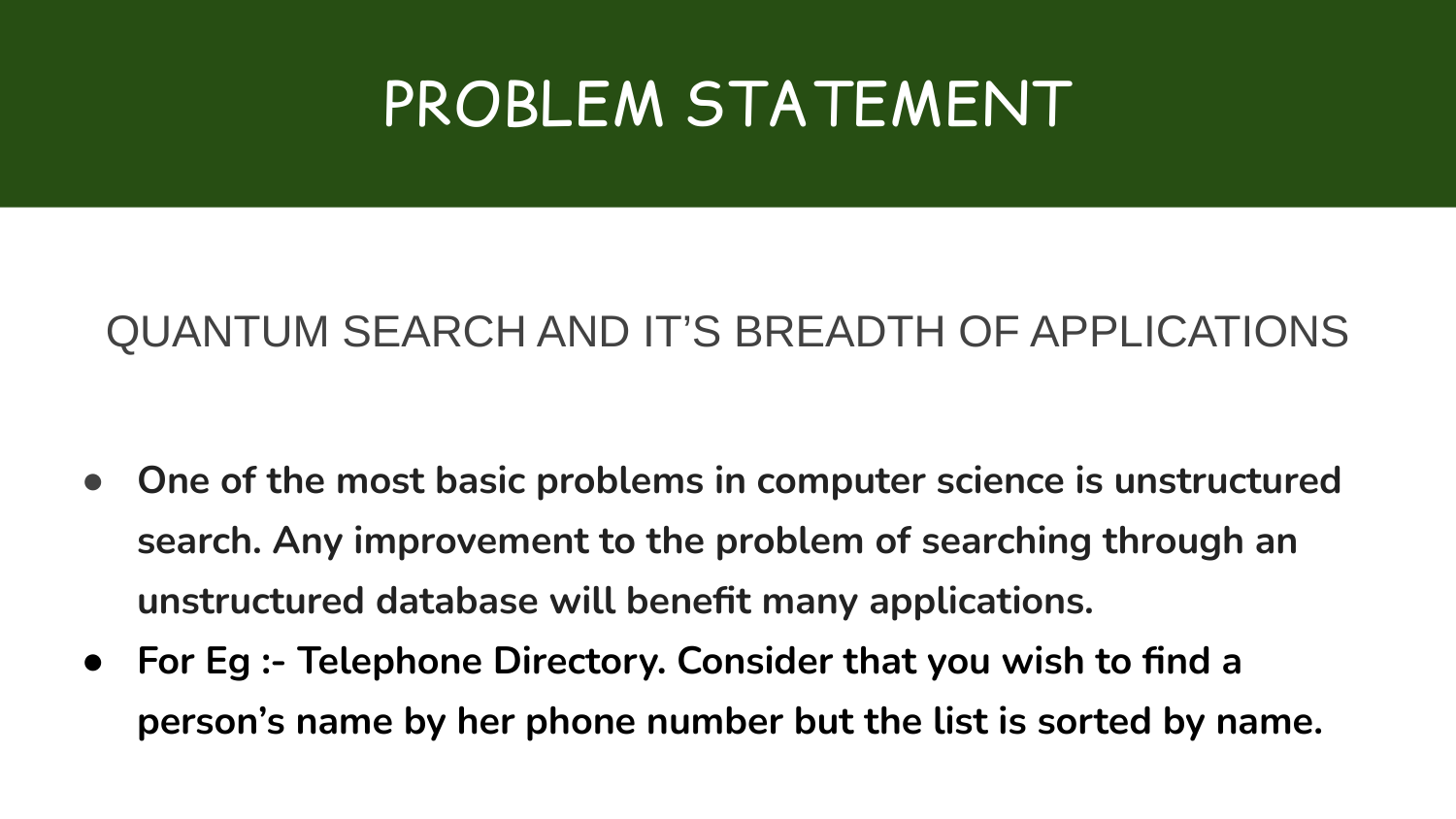

# PROBLEM STATEMENT
QUANTUM SEARCH AND IT’S BREADTH OF APPLICATIONS

One of the most basic problems in computer science is unstructured search. Any improvement to the problem of searching through an unstructured database will benefit many applications.
For Eg :- Telephone Directory. Consider that you wish to find a person’s name by her phone number but the list is sorted by name.